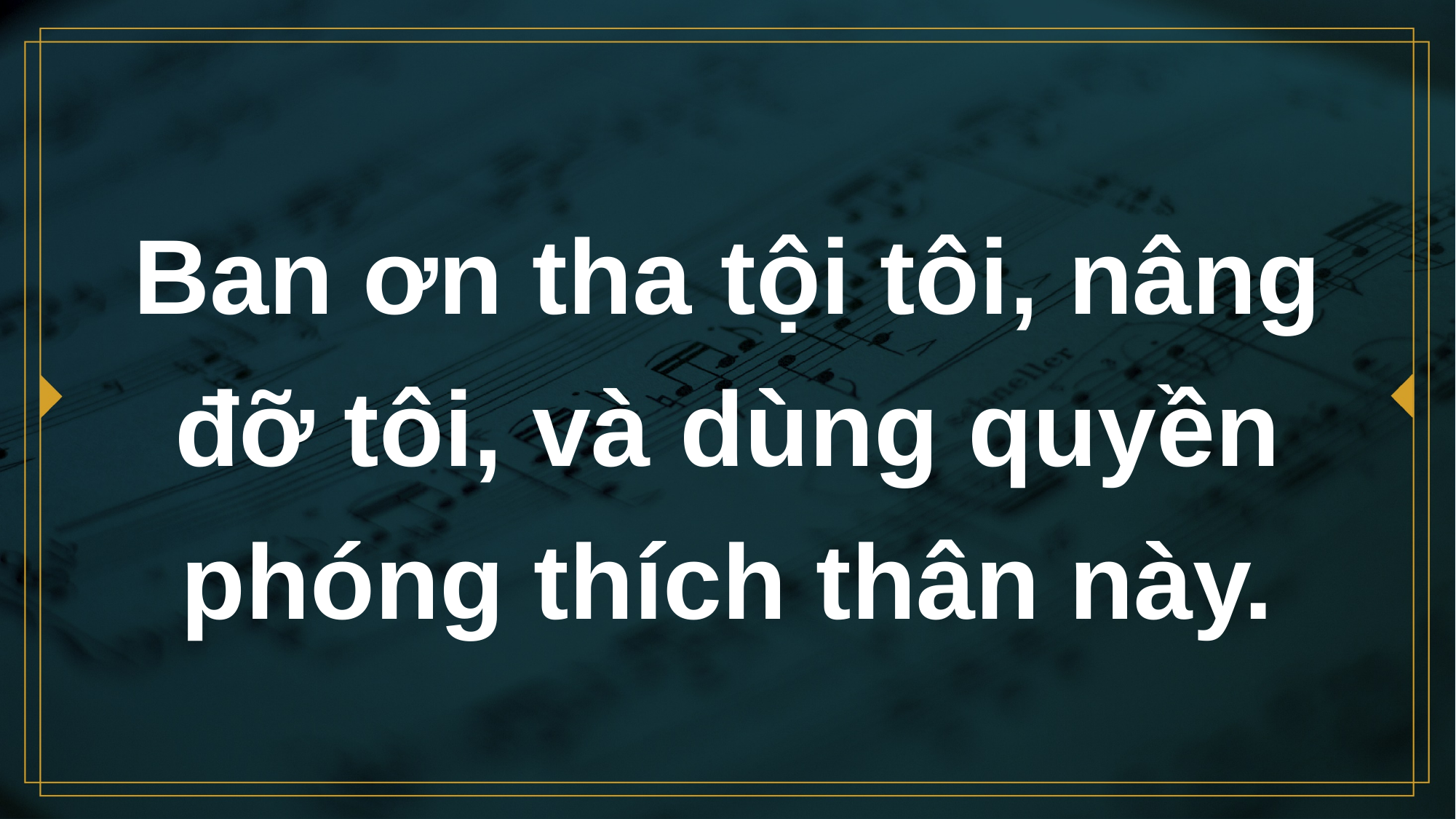

# Ban ơn tha tội tôi, nâng đỡ tôi, và dùng quyền phóng thích thân này.